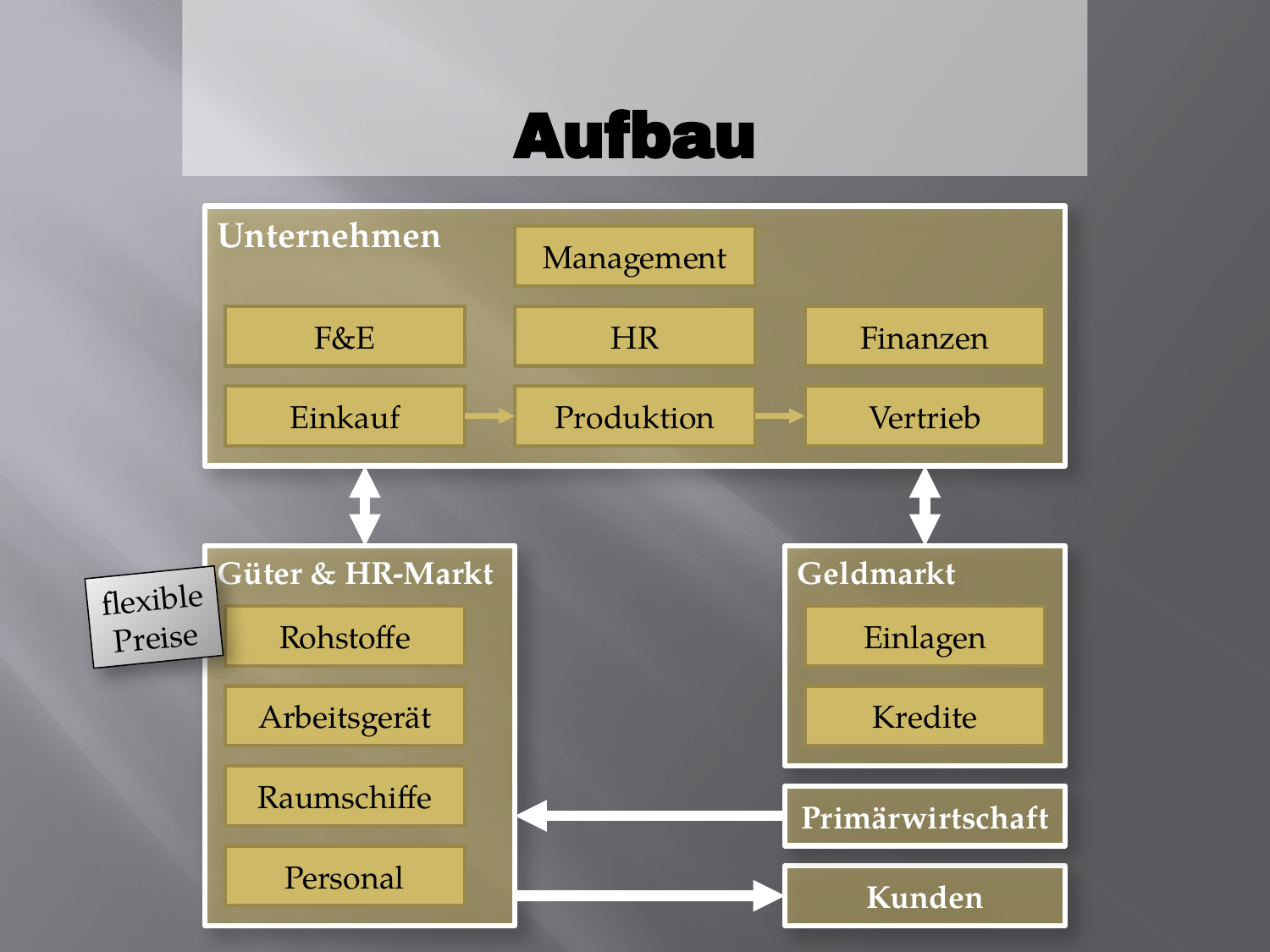

# Aufbau
Unternehmen
Management
F&E
HR
Finanzen
Einkauf
Produktion
Vertrieb
Güter & HR-Markt
Rohstoffe
Arbeitsgerät
Raumschiffe
Personal
Geldmarkt
Einlagen
Kredite
flexible Preise
Primärwirtschaft
Kunden